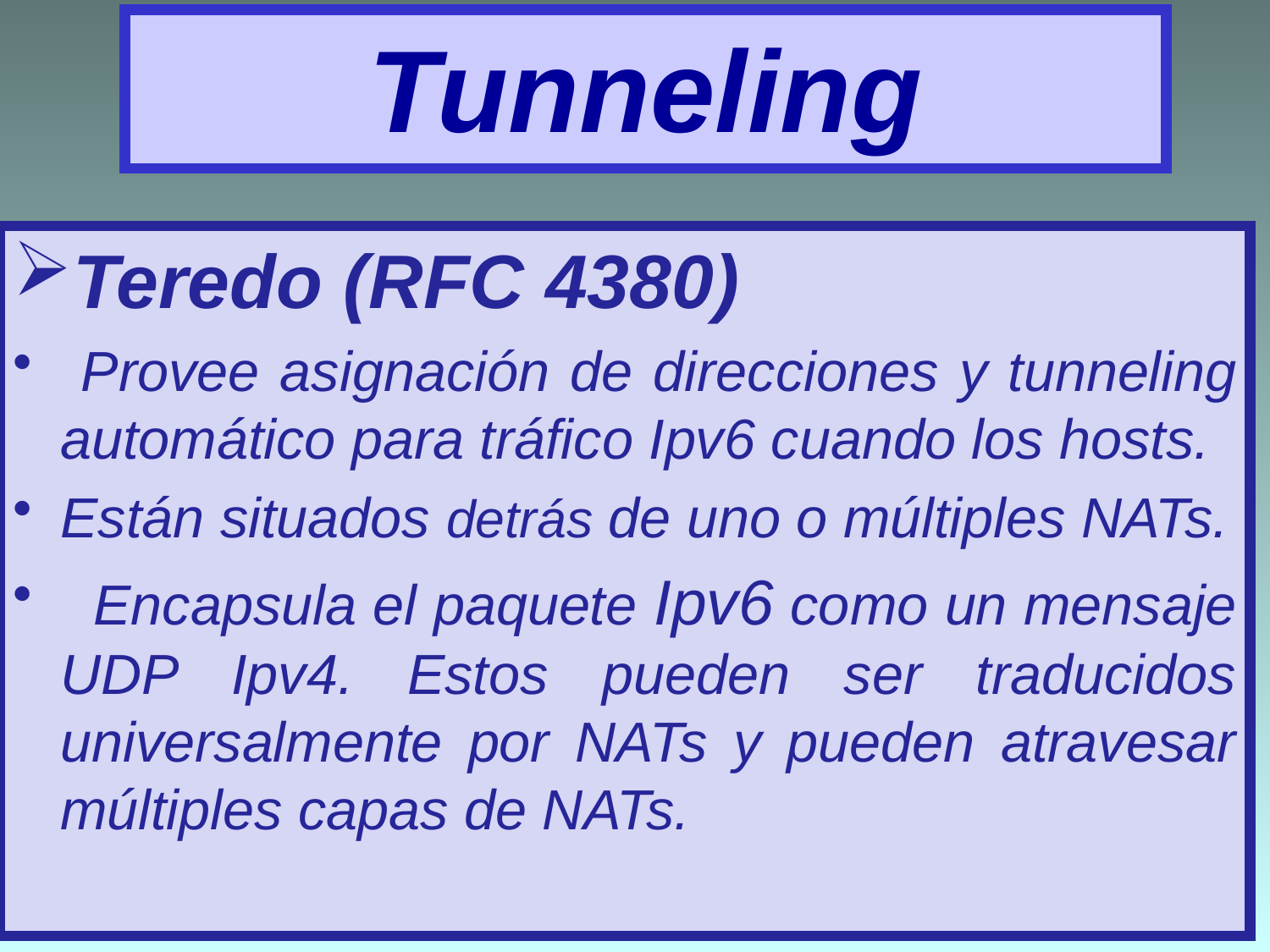

# Tunneling
Teredo (RFC 4380)
 Provee asignación de direcciones y tunneling automático para tráfico Ipv6 cuando los hosts.
Están situados detrás de uno o múltiples NATs.
  Encapsula el paquete Ipv6 como un mensaje UDP Ipv4. Estos pueden ser traducidos universalmente por NATs y pueden atravesar múltiples capas de NATs.